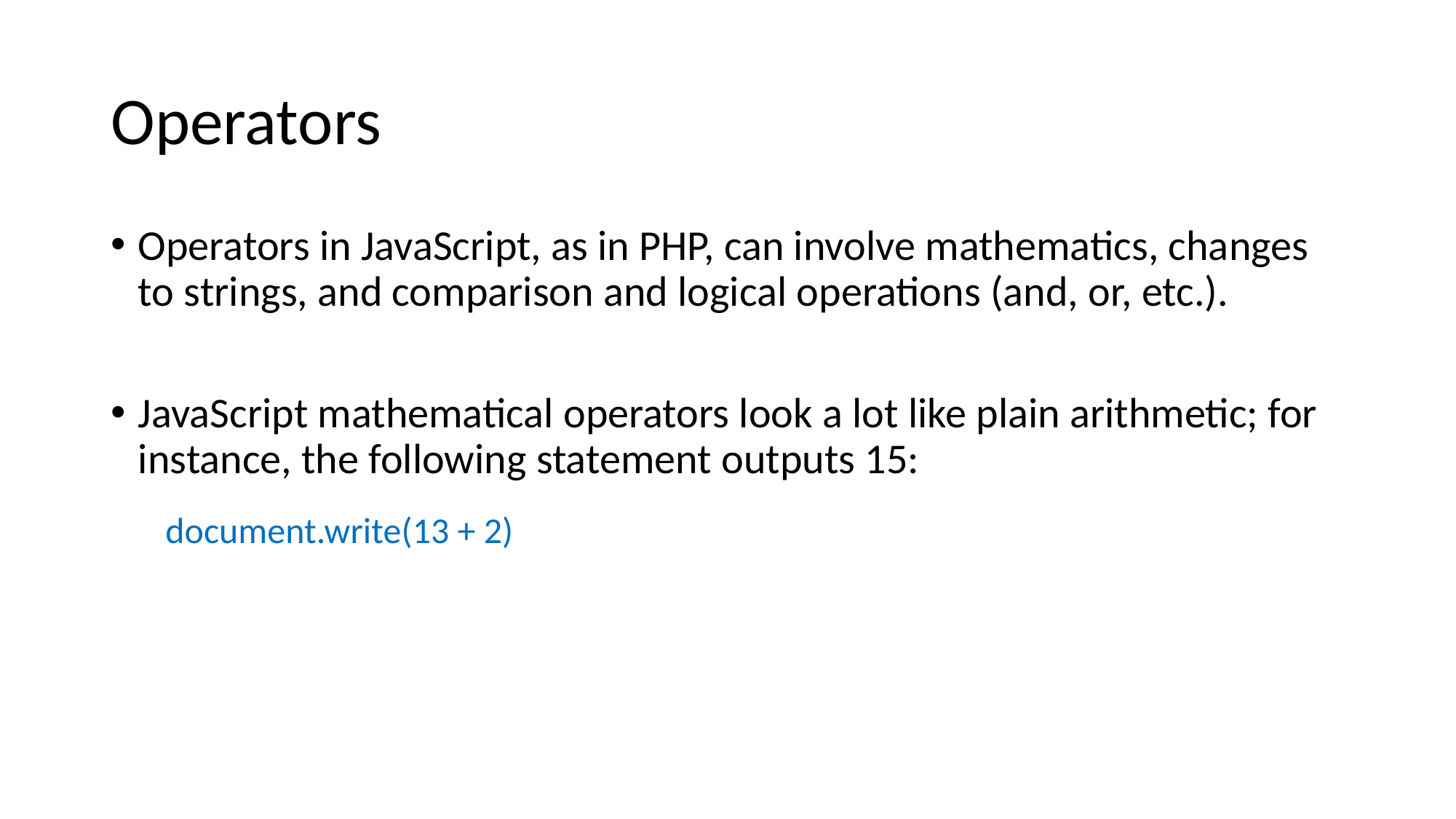

# Operators
Operators in JavaScript, as in PHP, can involve mathematics, changes to strings, and comparison and logical operations (and, or, etc.).

JavaScript mathematical operators look a lot like plain arithmetic; for instance, the following statement outputs 15:

document.write(13 + 2)